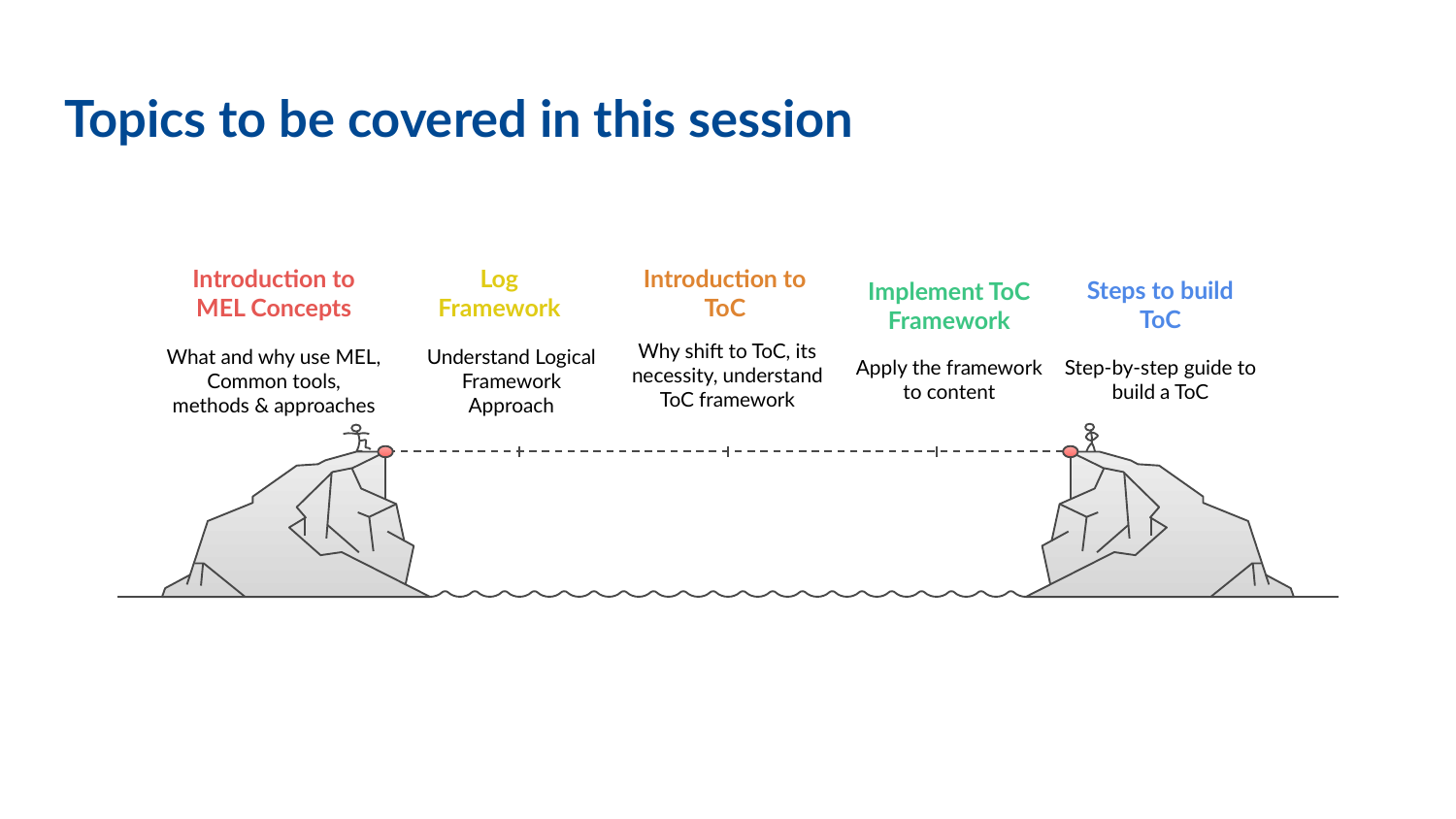

Topics to be covered in this session
Introduction to
ToC
Introduction to
MEL Concepts
Log
Framework
Steps to build
ToC
Implement ToC
Framework
Why shift to ToC, its
necessity, understand
ToC framework
What and why use MEL,
Common tools,
methods & approaches
Understand Logical
Framework
Approach
Step-by-step guide to build a ToC
Apply the framework
to content